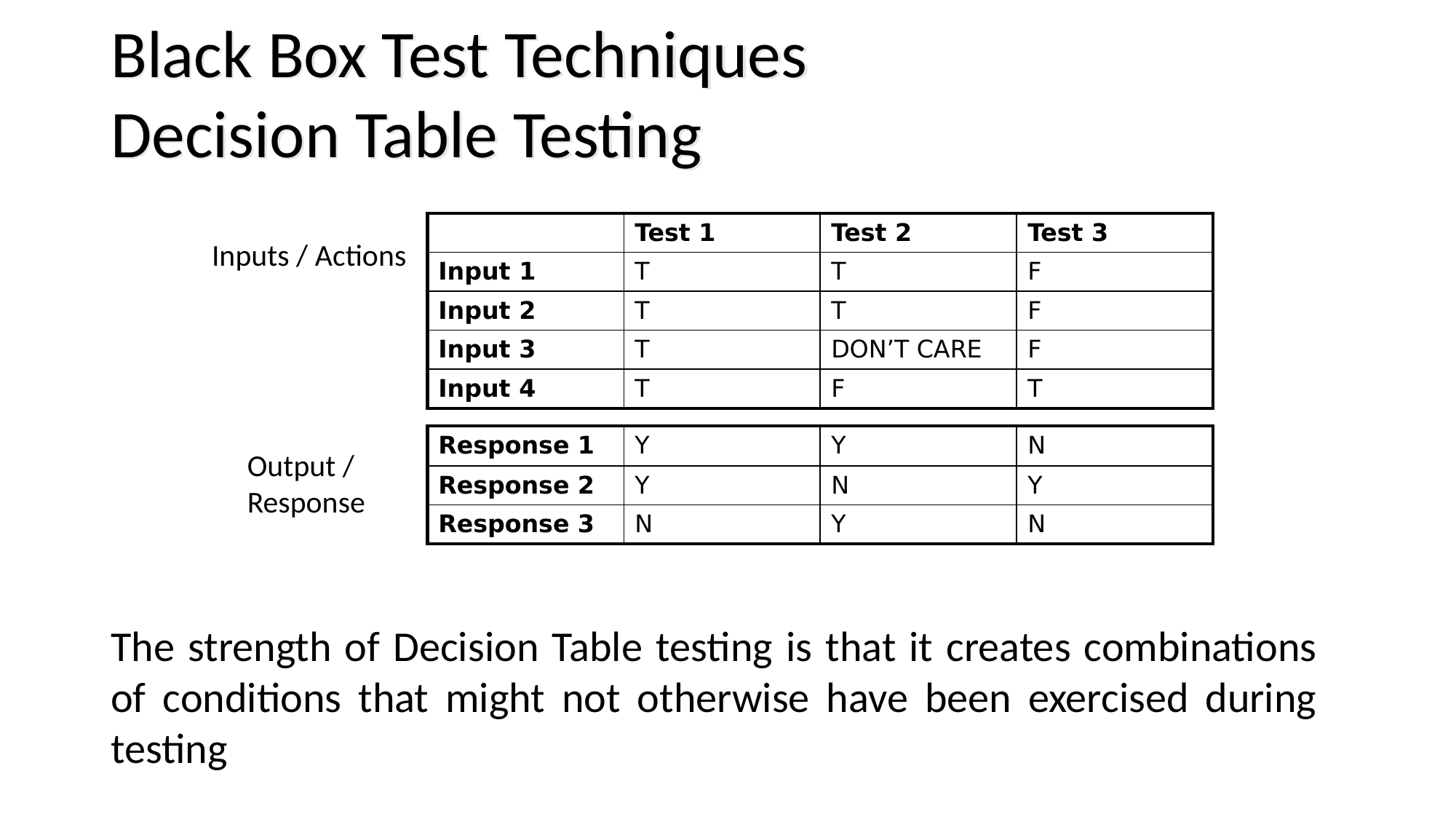

Black Box Test Techniques
Decision Table Testing
|  | Test 1 | Test 2 | Test 3 |
| --- | --- | --- | --- |
| Input 1 | T | T | F |
| Input 2 | T | T | F |
| Input 3 | T | DON’T CARE | F |
| Input 4 | T | F | T |
Inputs / Actions
| Response 1 | Y | Y | N |
| --- | --- | --- | --- |
| Response 2 | Y | N | Y |
| Response 3 | N | Y | N |
Output / Response

The strength of Decision Table testing is that it creates combinations of conditions that might not otherwise have been exercised during testing